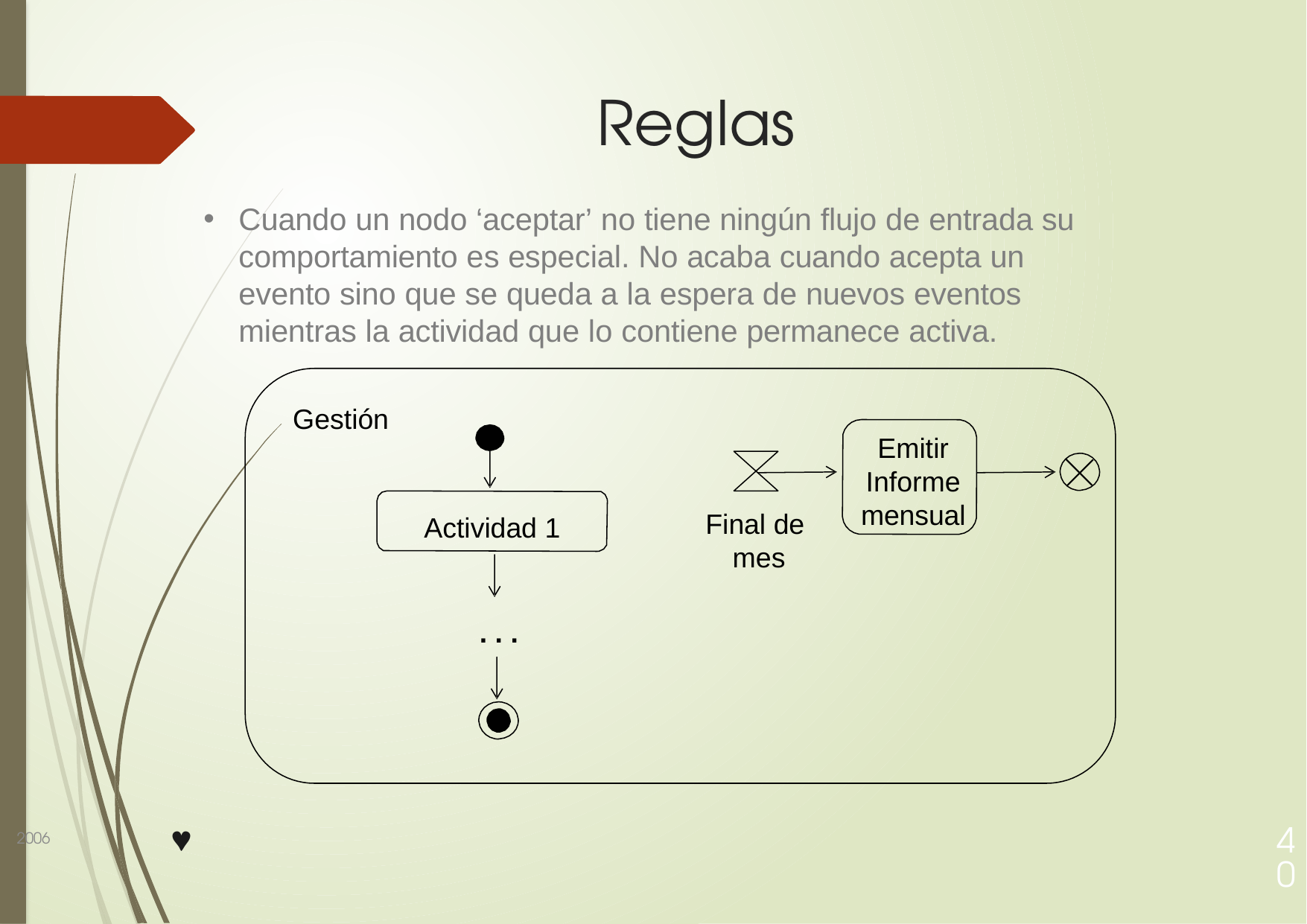

# Reglas
Cuando un nodo ‘aceptar’ no tiene ningún flujo de entrada su comportamiento es especial. No acaba cuando acepta un evento sino que se queda a la espera de nuevos eventos mientras la actividad que lo contiene permanece activa.

Gestión

Emitir Informe mensual

Final de mes
Actividad 1

. . .

♥
2006
40